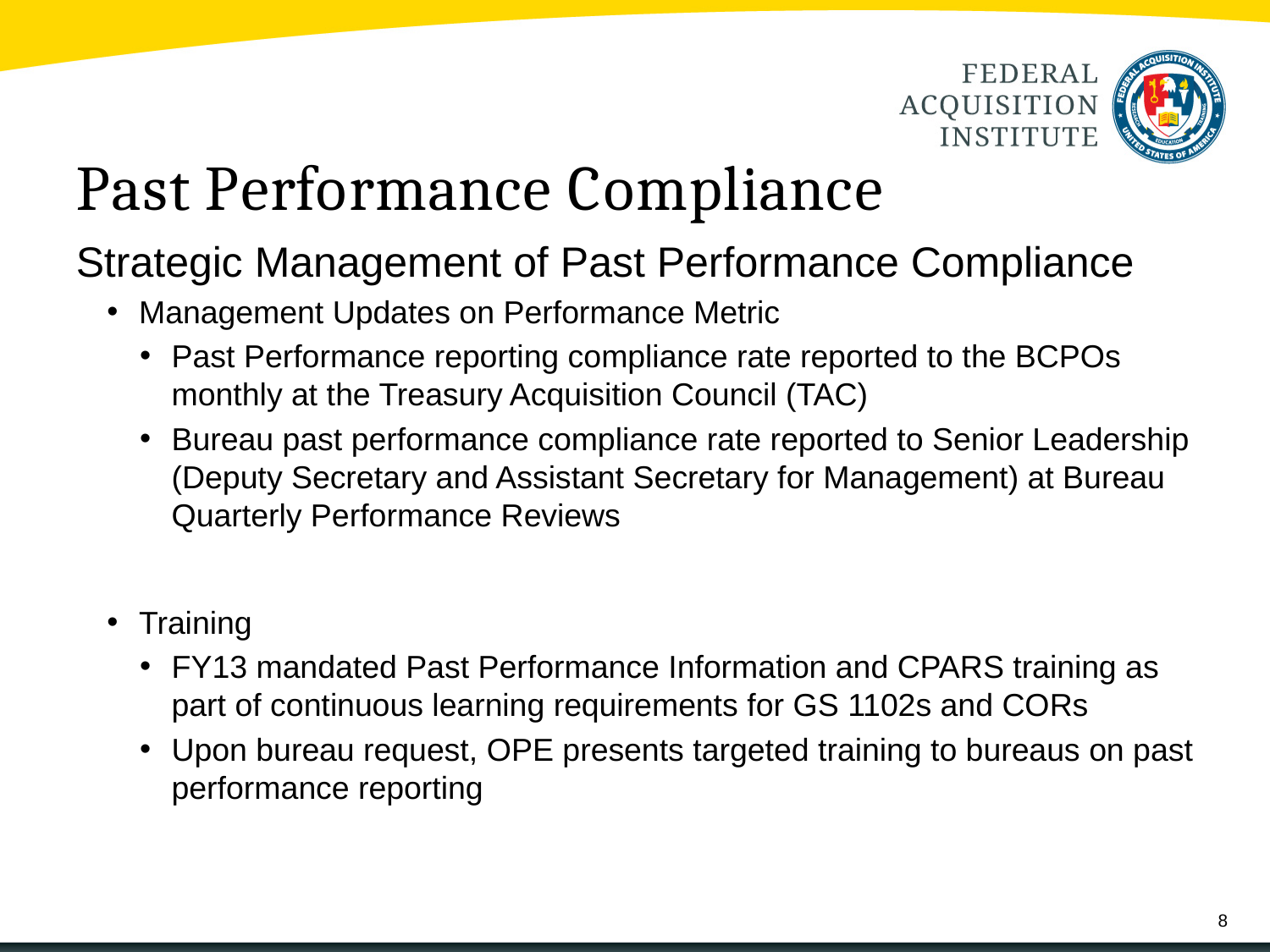

# Past Performance Compliance
Strategic Management of Past Performance Compliance
Management Updates on Performance Metric
Past Performance reporting compliance rate reported to the BCPOs monthly at the Treasury Acquisition Council (TAC)
Bureau past performance compliance rate reported to Senior Leadership (Deputy Secretary and Assistant Secretary for Management) at Bureau Quarterly Performance Reviews

Training
FY13 mandated Past Performance Information and CPARS training as part of continuous learning requirements for GS 1102s and CORs
Upon bureau request, OPE presents targeted training to bureaus on past performance reporting

8